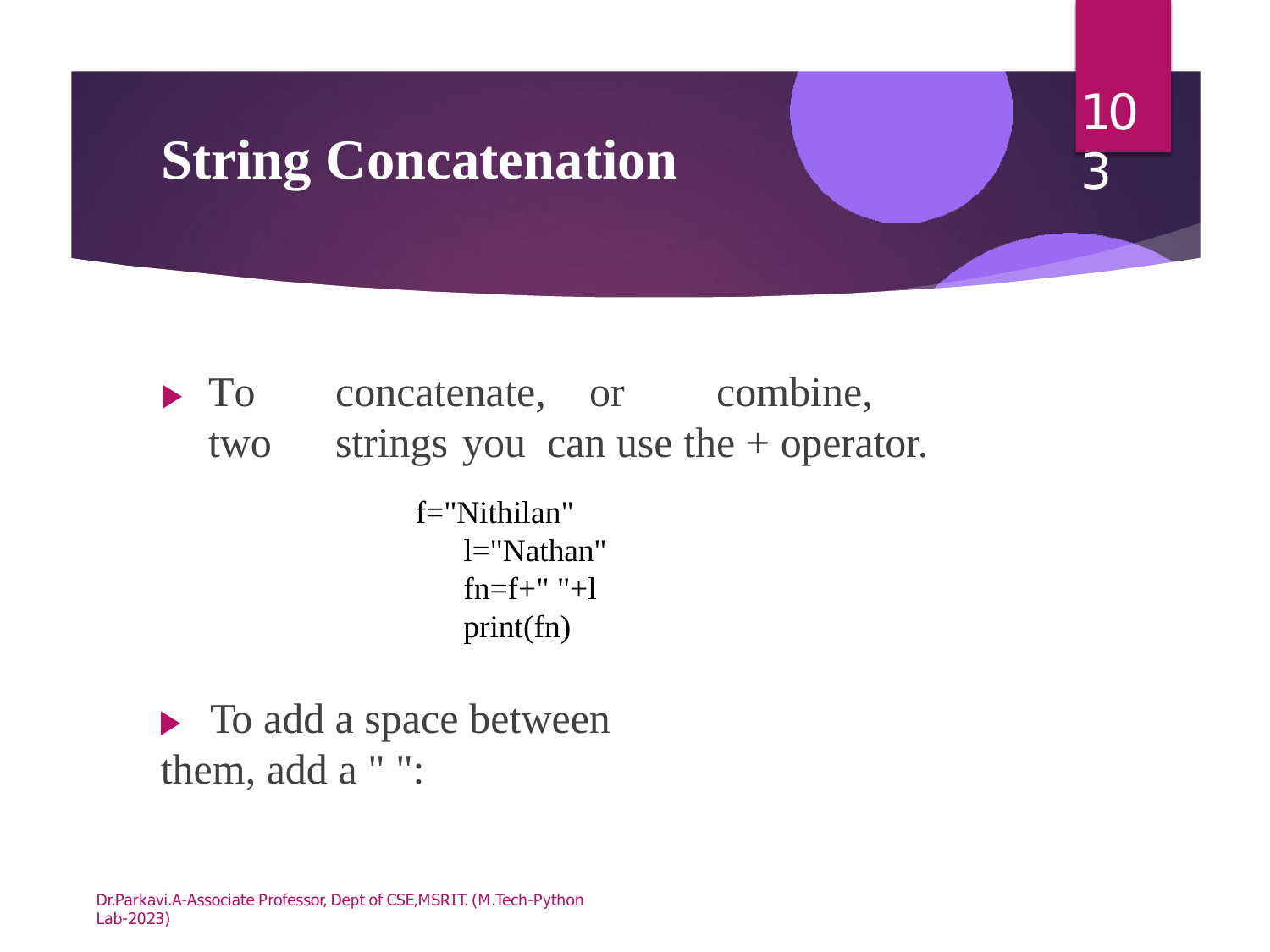

103
# String Concatenation
▶	To	concatenate,	or	combine,	two	strings	you  can use the + operator.
f="Nithilan"  l="Nathan"  fn=f+" "+l  print(fn)

▶	To add a space between them, add a " ":
Dr.Parkavi.A-Associate Professor, Dept of CSE,MSRIT. (M.Tech-Python Lab-2023)